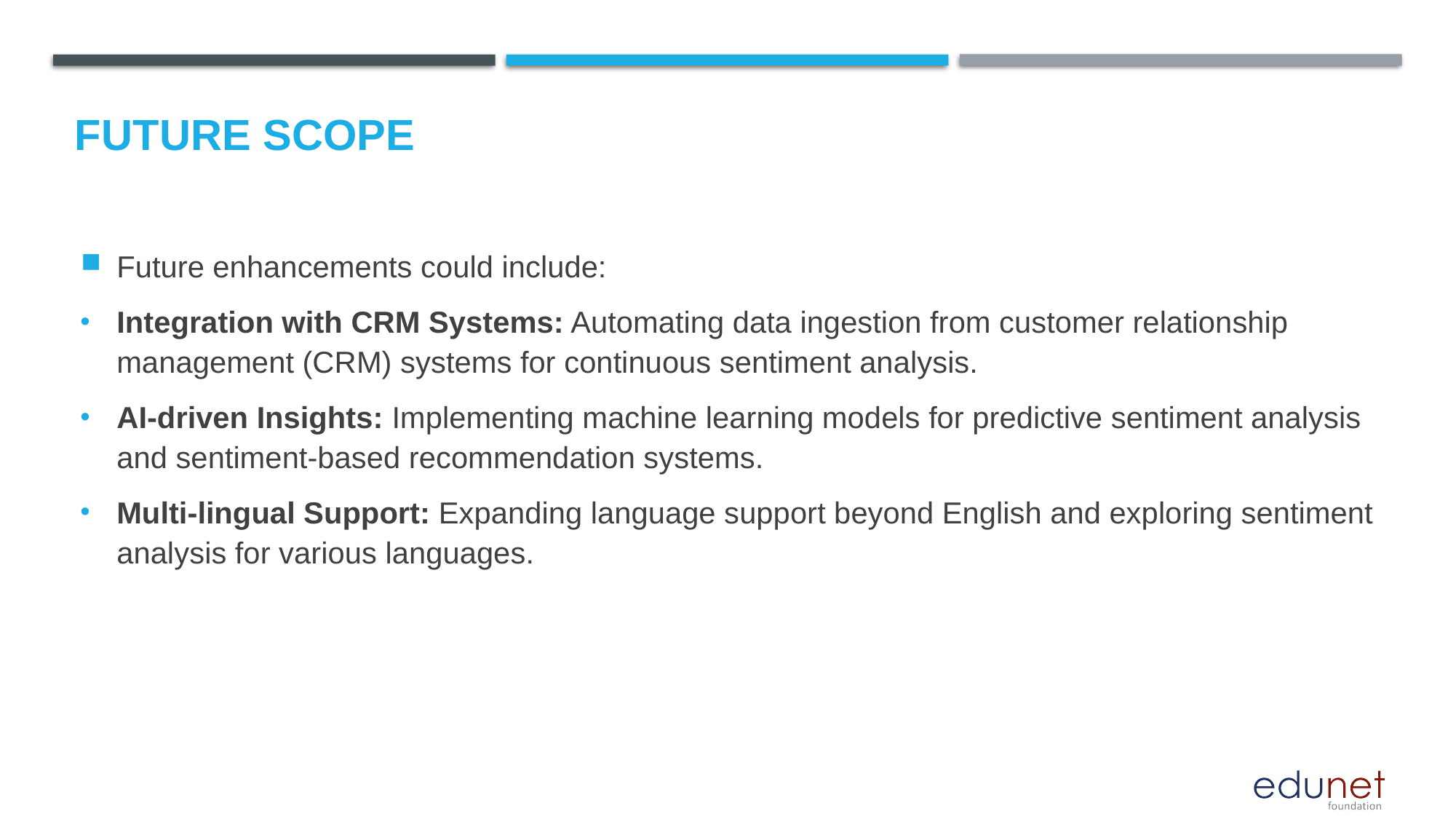

Future scope
Future enhancements could include:
Integration with CRM Systems: Automating data ingestion from customer relationship management (CRM) systems for continuous sentiment analysis.
AI-driven Insights: Implementing machine learning models for predictive sentiment analysis and sentiment-based recommendation systems.
Multi-lingual Support: Expanding language support beyond English and exploring sentiment analysis for various languages.